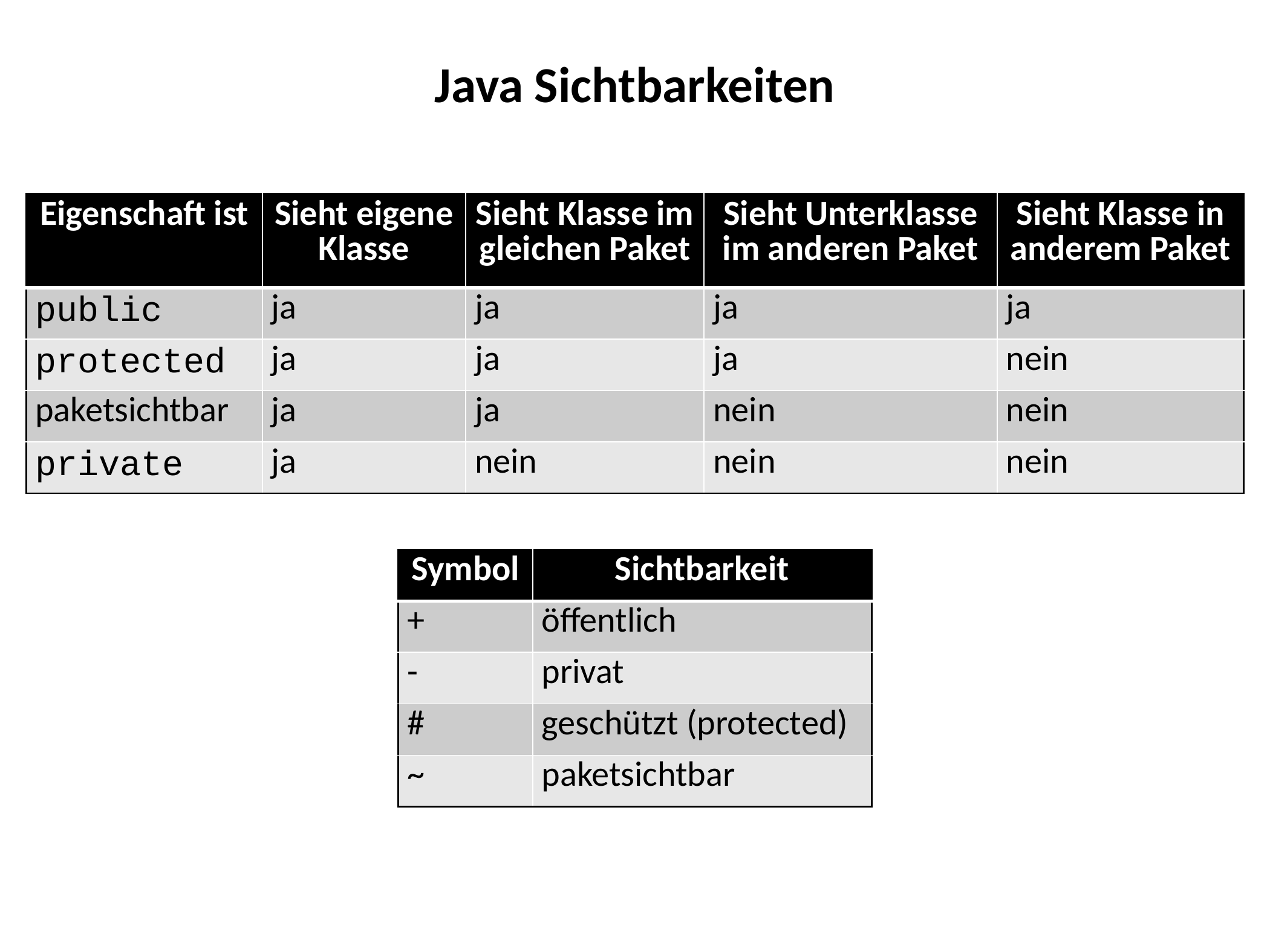

Java Sichtbarkeiten
| Eigenschaft ist | Sieht eigene Klasse | Sieht Klasse im gleichen Paket | Sieht Unterklasse im anderen Paket | Sieht Klasse in anderem Paket |
| --- | --- | --- | --- | --- |
| public | ja | ja | ja | ja |
| protected | ja | ja | ja | nein |
| paketsichtbar | ja | ja | nein | nein |
| private | ja | nein | nein | nein |
| Symbol | Sichtbarkeit |
| --- | --- |
| + | öffentlich |
| - | privat |
| # | geschützt (protected) |
| ~ | paketsichtbar |